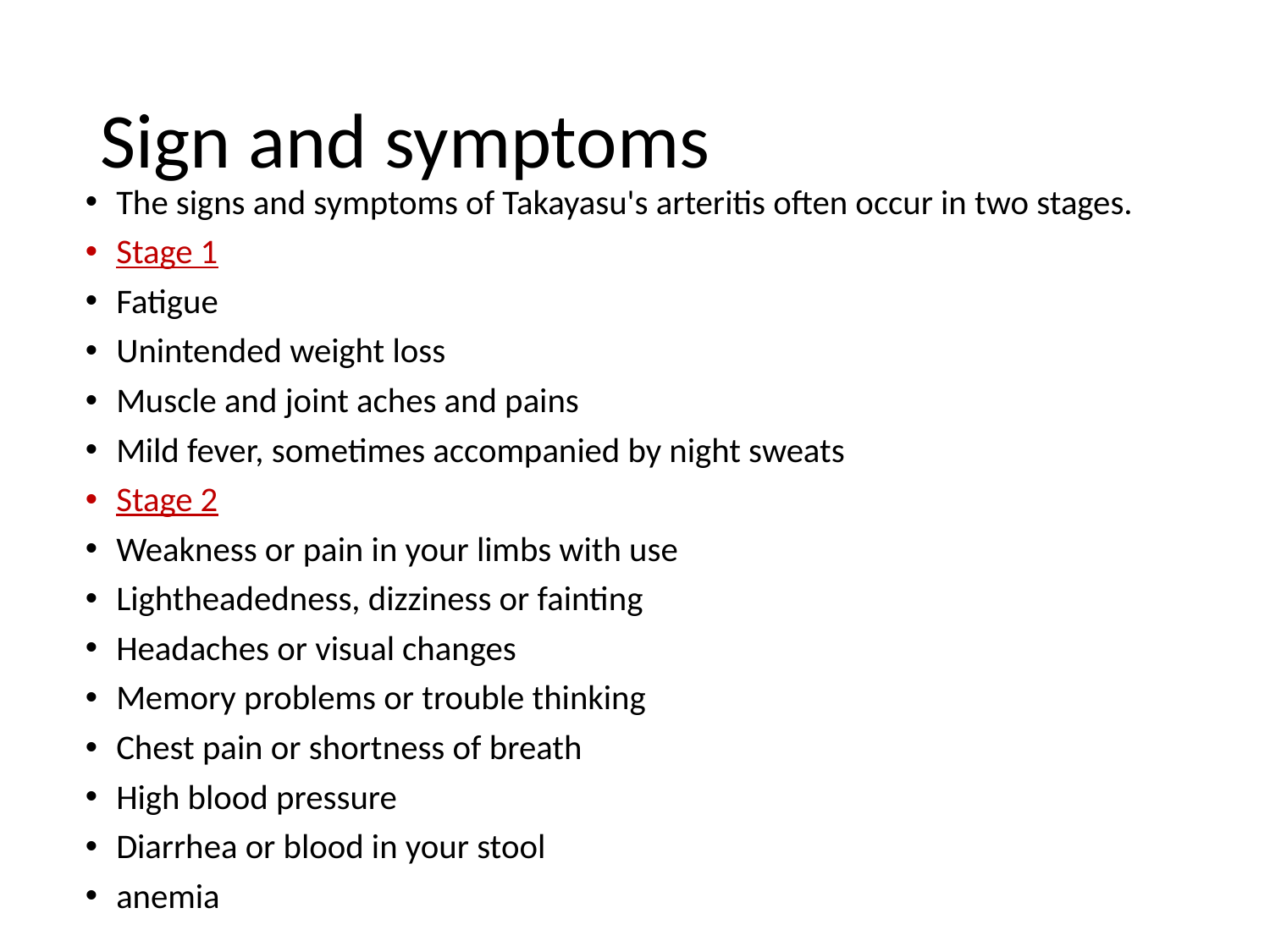

# Sign and symptoms
The signs and symptoms of Takayasu's arteritis often occur in two stages.
Stage 1
Fatigue
Unintended weight loss
Muscle and joint aches and pains
Mild fever, sometimes accompanied by night sweats
Stage 2
Weakness or pain in your limbs with use
Lightheadedness, dizziness or fainting
Headaches or visual changes
Memory problems or trouble thinking
Chest pain or shortness of breath
High blood pressure
Diarrhea or blood in your stool
anemia